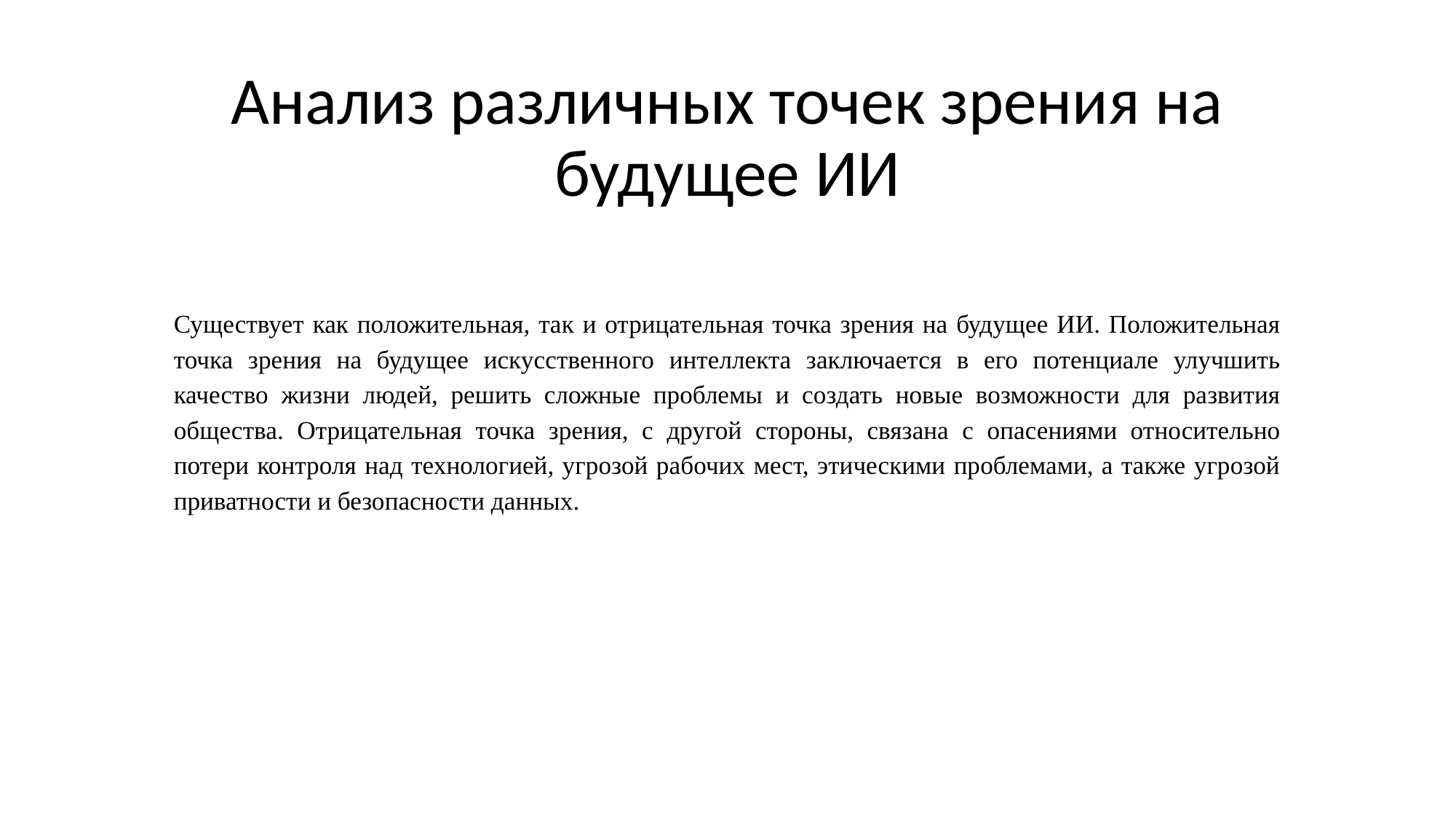

# Анализ различных точек зрения на будущее ИИ
Существует как положительная, так и отрицательная точка зрения на будущее ИИ. Положительная точка зрения на будущее искусственного интеллекта заключается в его потенциале улучшить качество жизни людей, решить сложные проблемы и создать новые возможности для развития общества. Отрицательная точка зрения, с другой стороны, связана с опасениями относительно потери контроля над технологией, угрозой рабочих мест, этическими проблемами, а также угрозой приватности и безопасности данных.